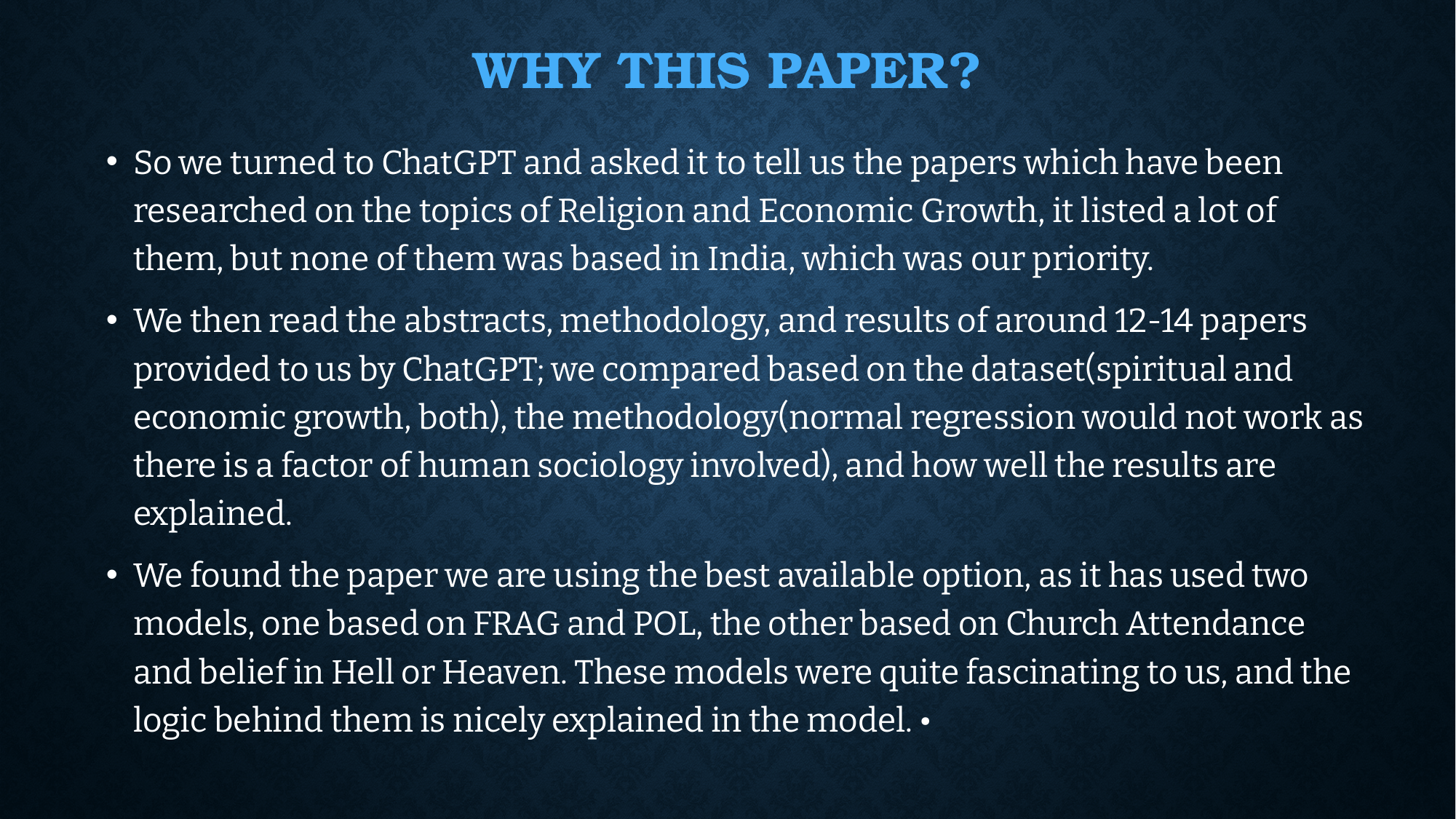

Why this paper?
So we turned to ChatGPT and asked it to tell us the papers which have been researched on the topics of Religion and Economic Growth, it listed a lot of them, but none of them was based in India, which was our priority.
We then read the abstracts, methodology, and results of around 12-14 papers provided to us by ChatGPT; we compared based on the dataset(spiritual and economic growth, both), the methodology(normal regression would not work as there is a factor of human sociology involved), and how well the results are explained.
We found the paper we are using the best available option, as it has used two models, one based on FRAG and POL, the other based on Church Attendance and belief in Hell or Heaven. These models were quite fascinating to us, and the logic behind them is nicely explained in the model. •